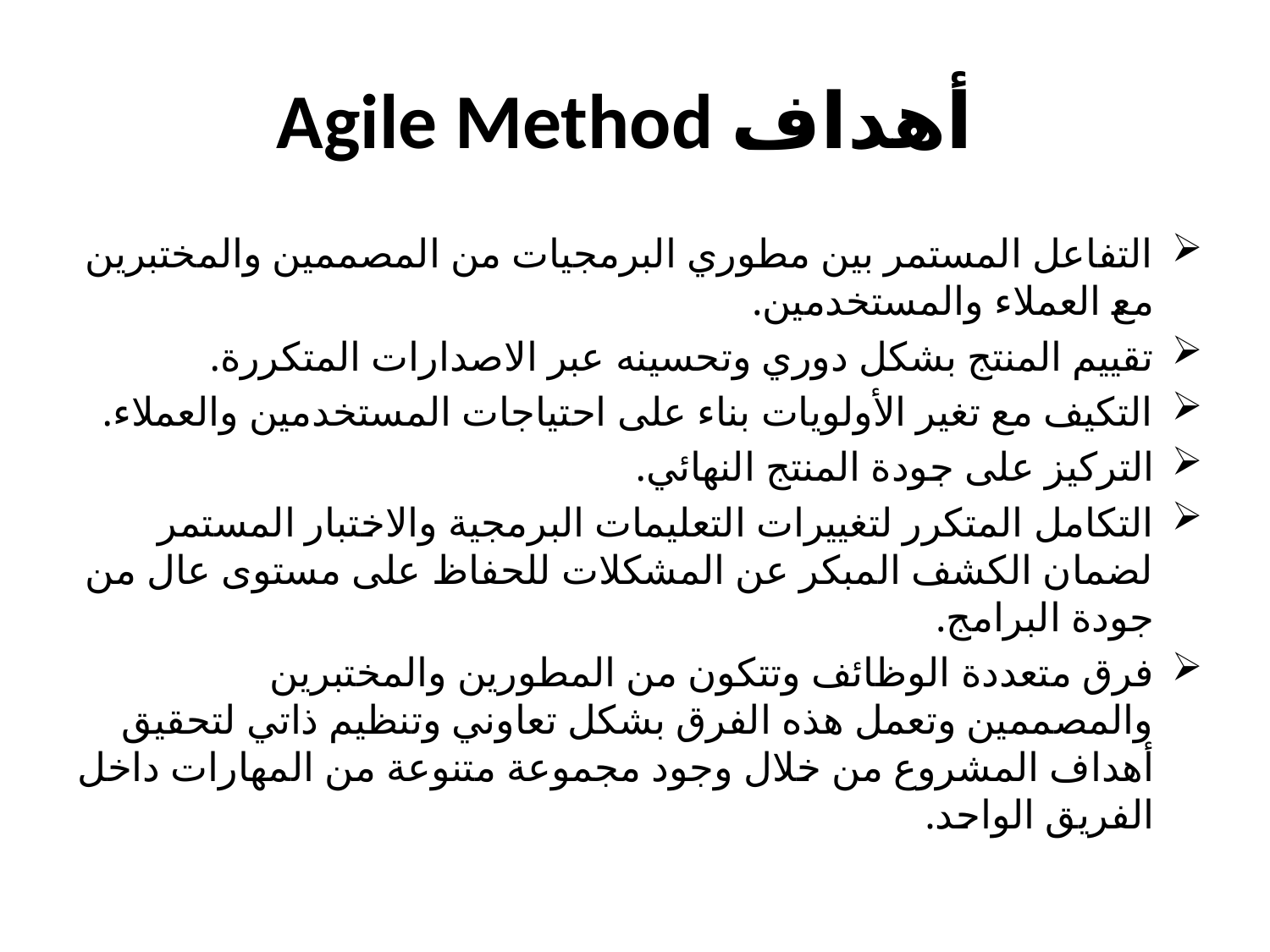

# Agile Method أهداف
التفاعل المستمر بين مطوري البرمجيات من المصممين والمختبرين مع العملاء والمستخدمين.
تقييم المنتج بشكل دوري وتحسينه عبر الاصدارات المتكررة.
التكيف مع تغير الأولويات بناء على احتياجات المستخدمين والعملاء.
التركيز على جودة المنتج النهائي.
التكامل المتكرر لتغييرات التعليمات البرمجية والاختبار المستمر لضمان الكشف المبكر عن المشكلات للحفاظ على مستوى عال من جودة البرامج.
فرق متعددة الوظائف وتتكون من المطورين والمختبرين والمصممين وتعمل هذه الفرق بشكل تعاوني وتنظيم ذاتي لتحقيق أهداف المشروع من خلال وجود مجموعة متنوعة من المهارات داخل الفريق الواحد.